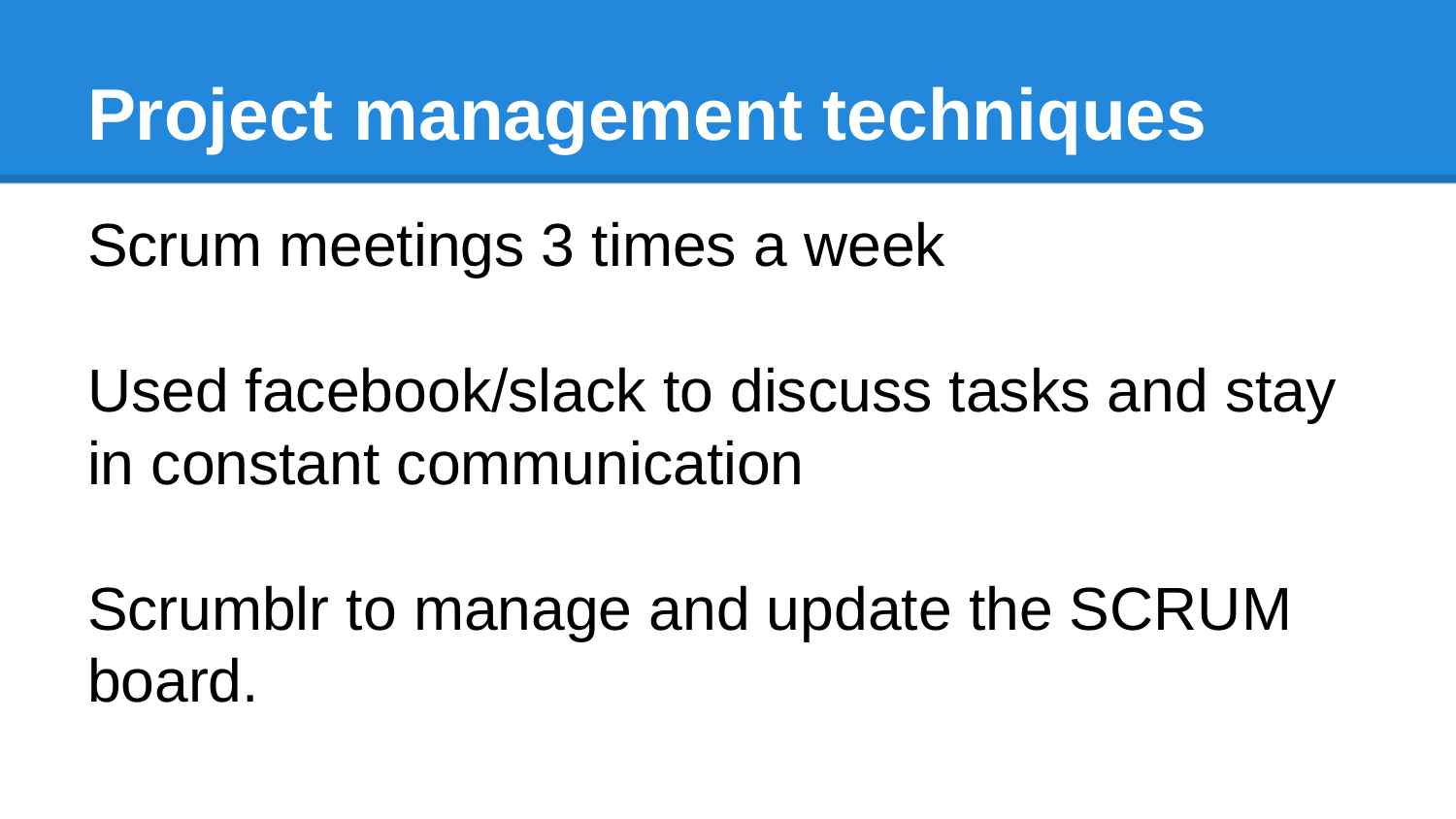

# Project management techniques
Scrum meetings 3 times a week

Used facebook/slack to discuss tasks and stay in constant communication

Scrumblr to manage and update the SCRUM board.